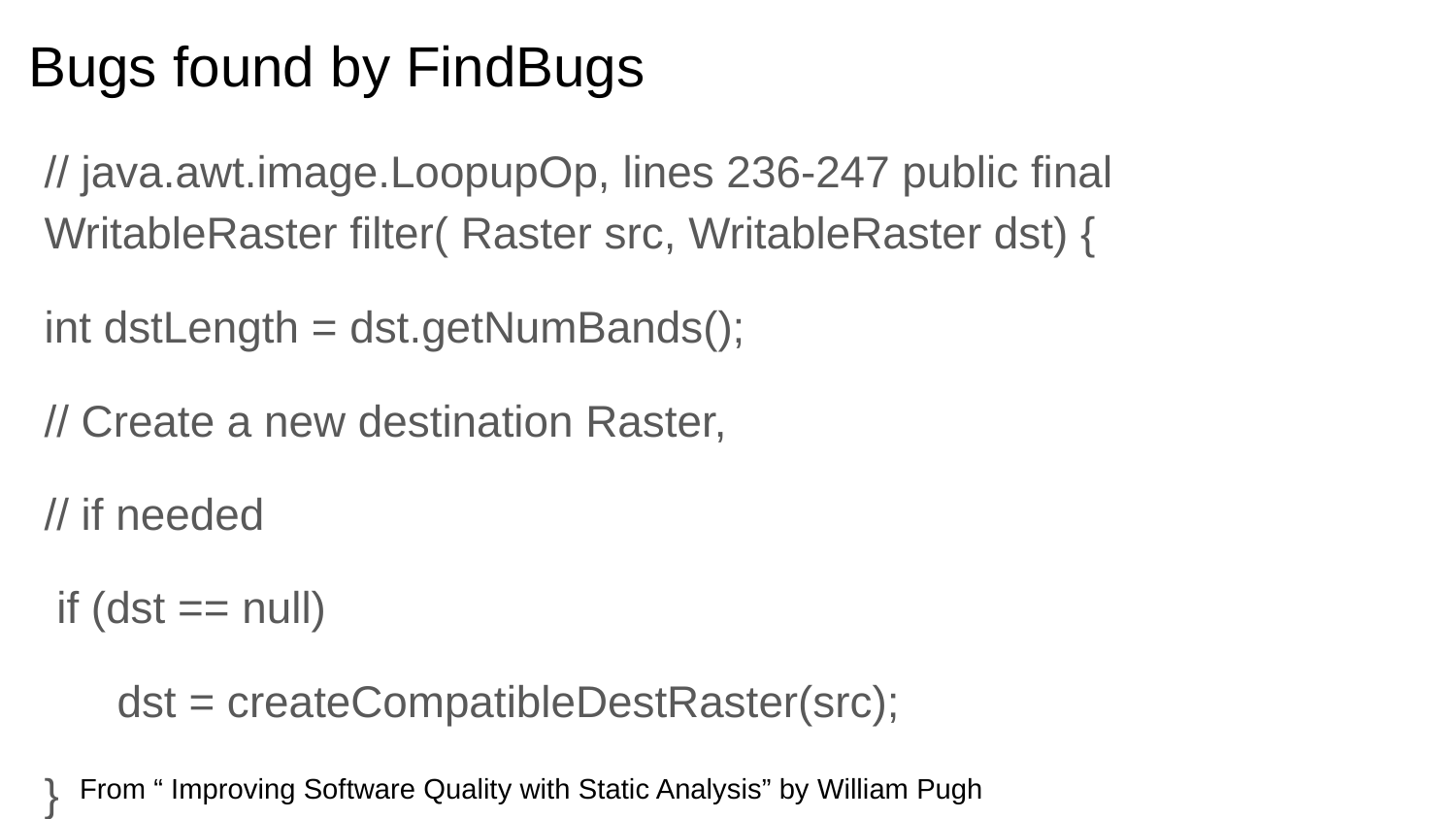

# Bugs found by FindBugs

// java.awt.image.LoopupOp, lines 236-247 public final WritableRaster filter( Raster src, WritableRaster dst) {
int dstLength = dst.getNumBands();
// Create a new destination Raster,
// if needed
 if (dst == null)
dst = createCompatibleDestRaster(src);
}
From “ Improving Software Quality with Static Analysis” by William Pugh